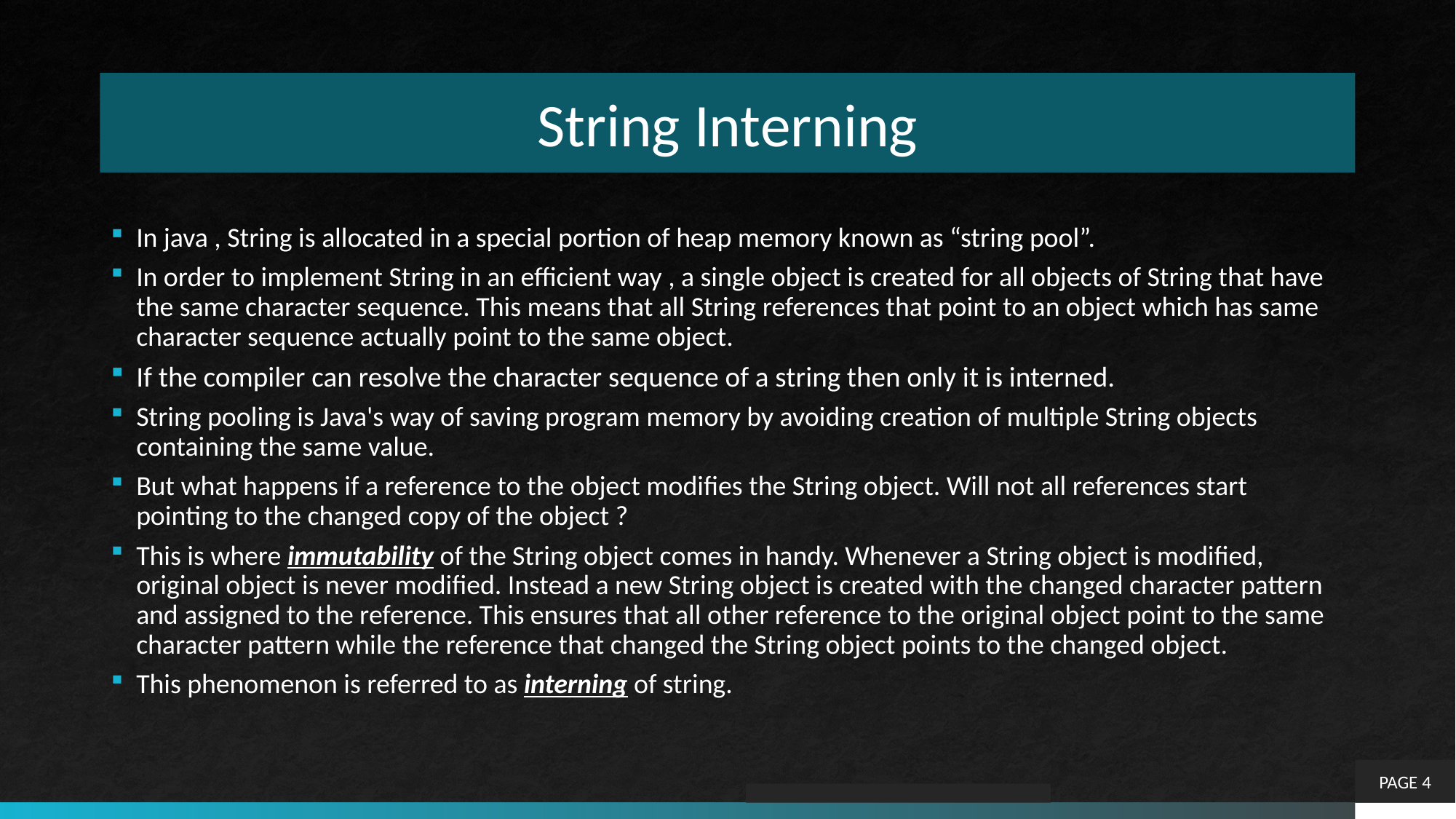

# String Interning
In java , String is allocated in a special portion of heap memory known as “string pool”.
In order to implement String in an efficient way , a single object is created for all objects of String that have the same character sequence. This means that all String references that point to an object which has same character sequence actually point to the same object.
If the compiler can resolve the character sequence of a string then only it is interned.
String pooling is Java's way of saving program memory by avoiding creation of multiple String objects containing the same value.
But what happens if a reference to the object modifies the String object. Will not all references start pointing to the changed copy of the object ?
This is where immutability of the String object comes in handy. Whenever a String object is modified, original object is never modified. Instead a new String object is created with the changed character pattern and assigned to the reference. This ensures that all other reference to the original object point to the same character pattern while the reference that changed the String object points to the changed object.
This phenomenon is referred to as interning of string.
PAGE 4